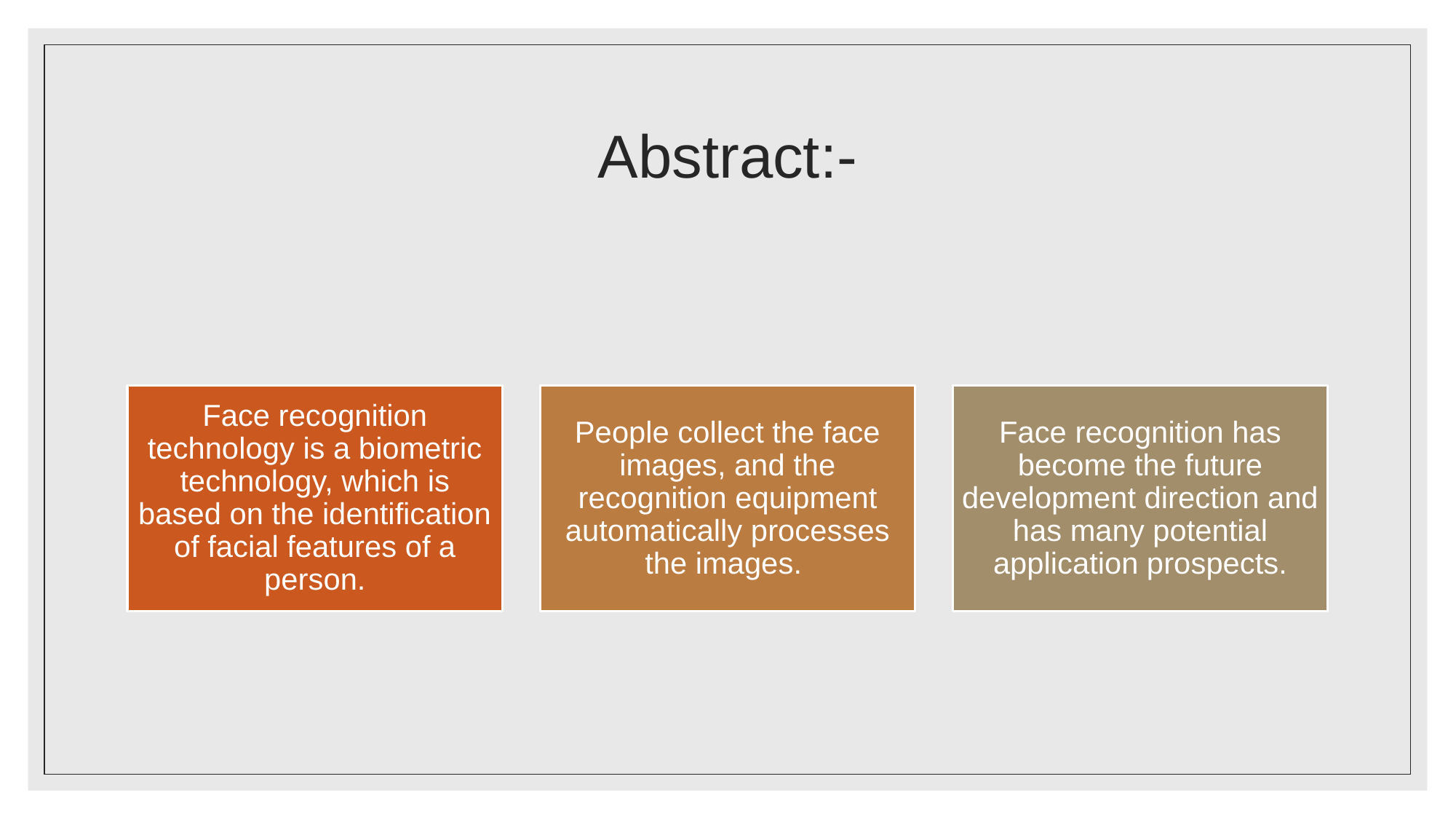

# Abstract:-
Face recognition technology is a biometric technology, which is based on the identification of facial features of a person.
People collect the face images, and the recognition equipment automatically processes the images.
Face recognition has become the future development direction and has many potential application prospects.